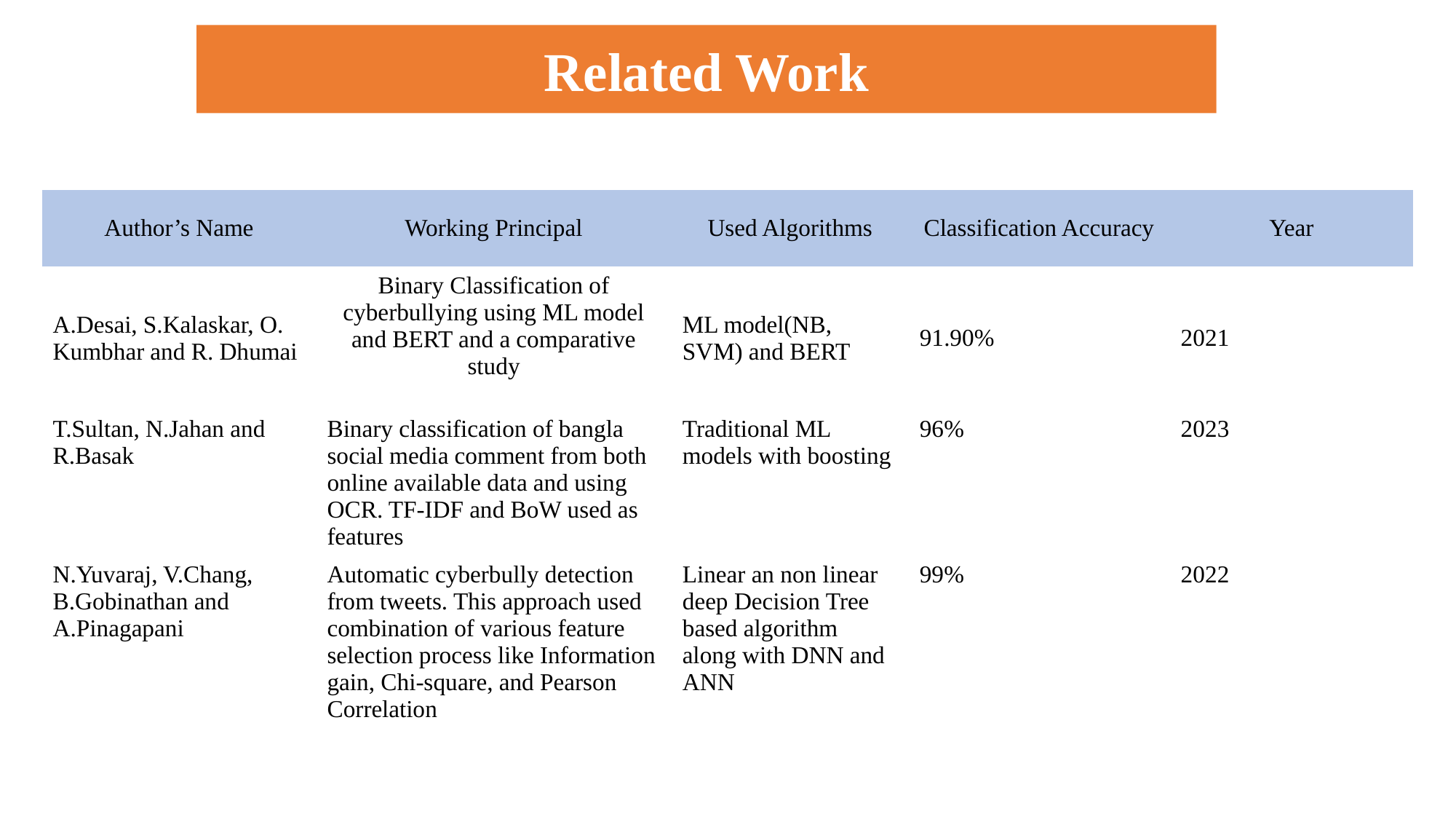

Related Work
| Author’s Name | Working Principal | Used Algorithms | Classification Accuracy | Year |
| --- | --- | --- | --- | --- |
| A.Desai, S.Kalaskar, O. Kumbhar and R. Dhumai | Binary Classification of cyberbullying using ML model and BERT and a comparative study | ML model(NB, SVM) and BERT | 91.90% | 2021 |
| T.Sultan, N.Jahan and R.Basak | Binary classification of bangla social media comment from both online available data and using OCR. TF-IDF and BoW used as features | Traditional ML models with boosting | 96% | 2023 |
| N.Yuvaraj, V.Chang, B.Gobinathan and A.Pinagapani | Automatic cyberbully detection from tweets. This approach used combination of various feature selection process like Information gain, Chi-square, and Pearson Correlation | Linear an non linear deep Decision Tree based algorithm along with DNN and ANN | 99% | 2022 |